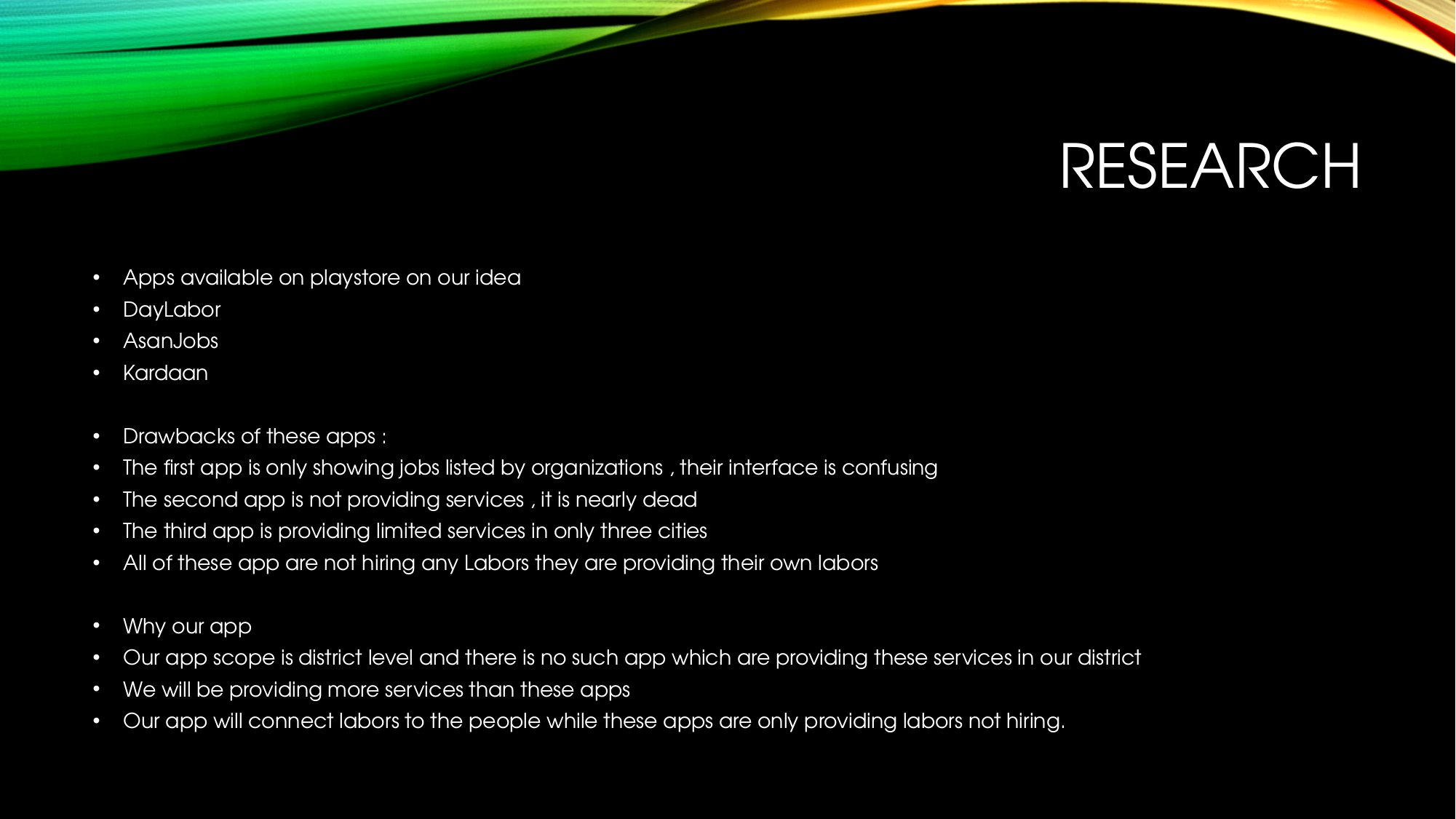

# Research
Apps available on playstore on our idea
DayLabor
AsanJobs
Kardaan

Drawbacks of these apps :
The first app is only showing jobs listed by organizations , their interface is confusing
The second app is not providing services , it is nearly dead
The third app is providing limited services in only three cities
All of these app are not hiring any Labors they are providing their own labors

Why our app
Our app scope is district level and there is no such app which are providing these services in our district
We will be providing more services than these apps
Our app will connect labors to the people while these apps are only providing labors not hiring.